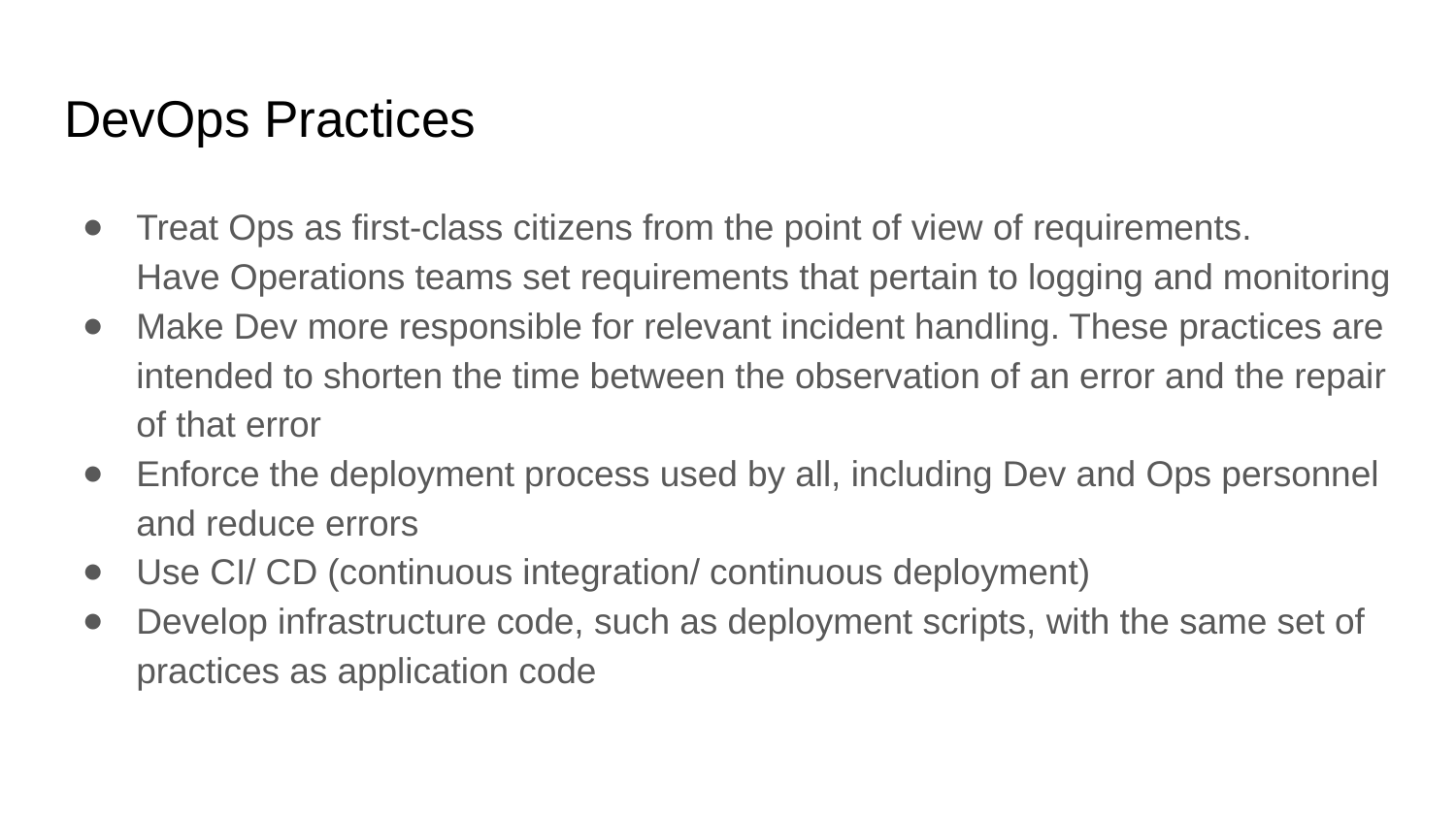

# DevOps Practices
Treat Ops as first-class citizens from the point of view of requirements. Have Operations teams set requirements that pertain to logging and monitoring
Make Dev more responsible for relevant incident handling. These practices are intended to shorten the time between the observation of an error and the repair of that error
Enforce the deployment process used by all, including Dev and Ops personnel and reduce errors
Use CI/ CD (continuous integration/ continuous deployment)
Develop infrastructure code, such as deployment scripts, with the same set of practices as application code